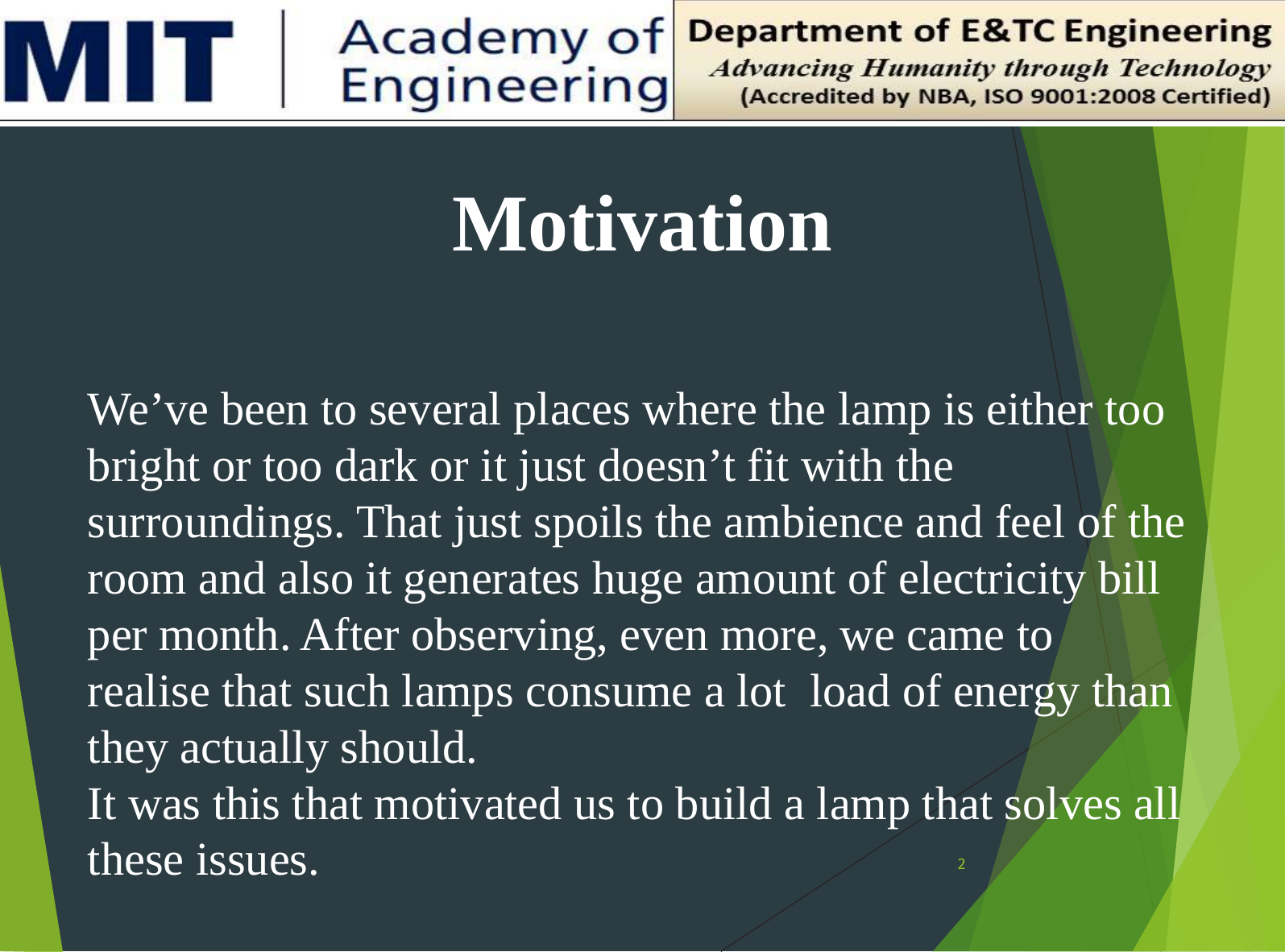

Motivation

We’ve been to several places where the lamp is either too bright or too dark or it just doesn’t fit with the surroundings. That just spoils the ambience and feel of the room and also it generates huge amount of electricity bill per month. After observing, even more, we came to realise that such lamps consume a lot  load of energy than they actually should.
It was this that motivated us to build a lamp that solves all these issues.

2